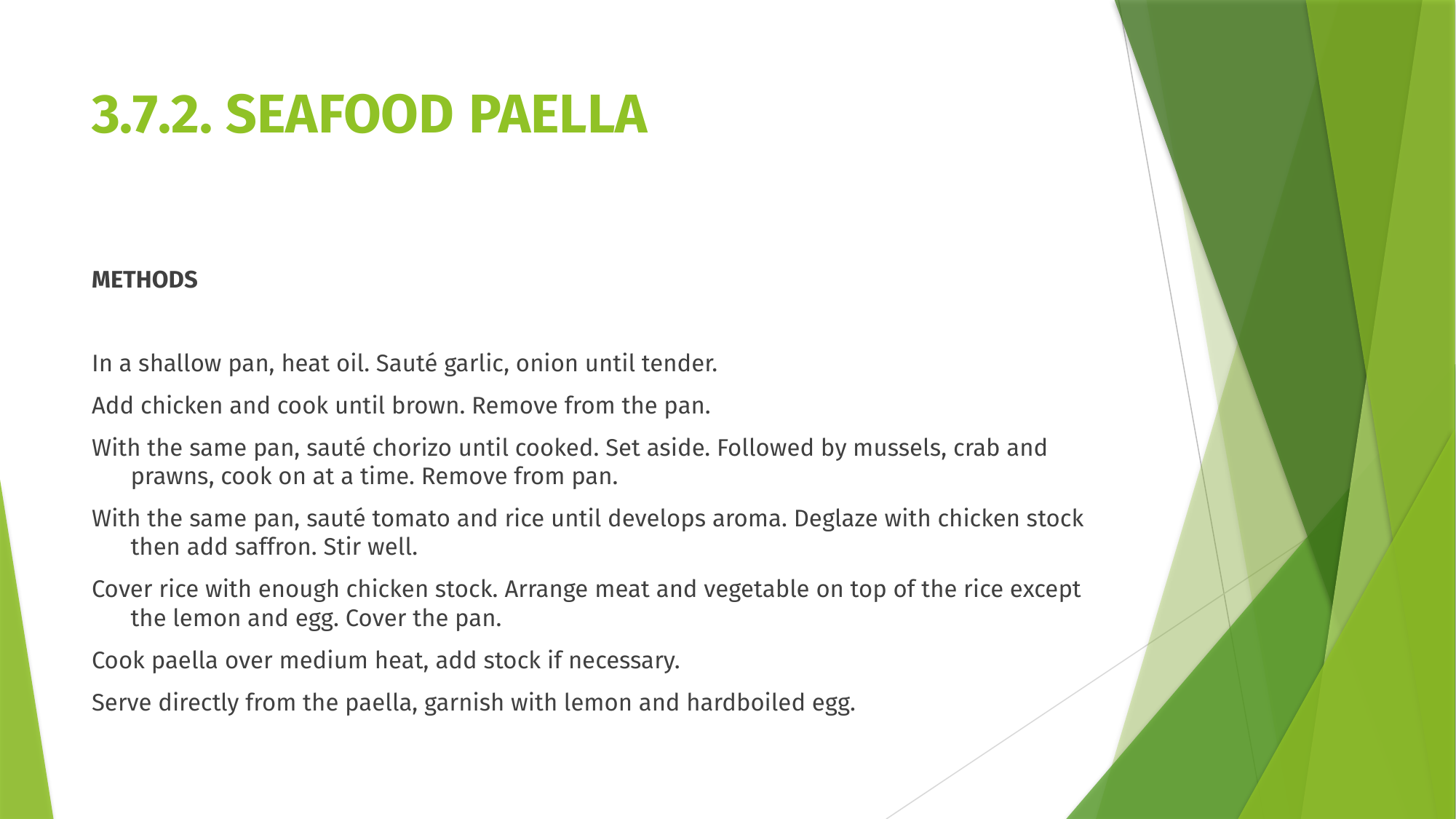

# 3.7.2. SEAFOOD PAELLA
METHODS

In a shallow pan, heat oil. Sauté garlic, onion until tender.
Add chicken and cook until brown. Remove from the pan.
With the same pan, sauté chorizo until cooked. Set aside. Followed by mussels, crab and prawns, cook on at a time. Remove from pan.
With the same pan, sauté tomato and rice until develops aroma. Deglaze with chicken stock then add saffron. Stir well.
Cover rice with enough chicken stock. Arrange meat and vegetable on top of the rice except the lemon and egg. Cover the pan.
Cook paella over medium heat, add stock if necessary.
Serve directly from the paella, garnish with lemon and hardboiled egg.